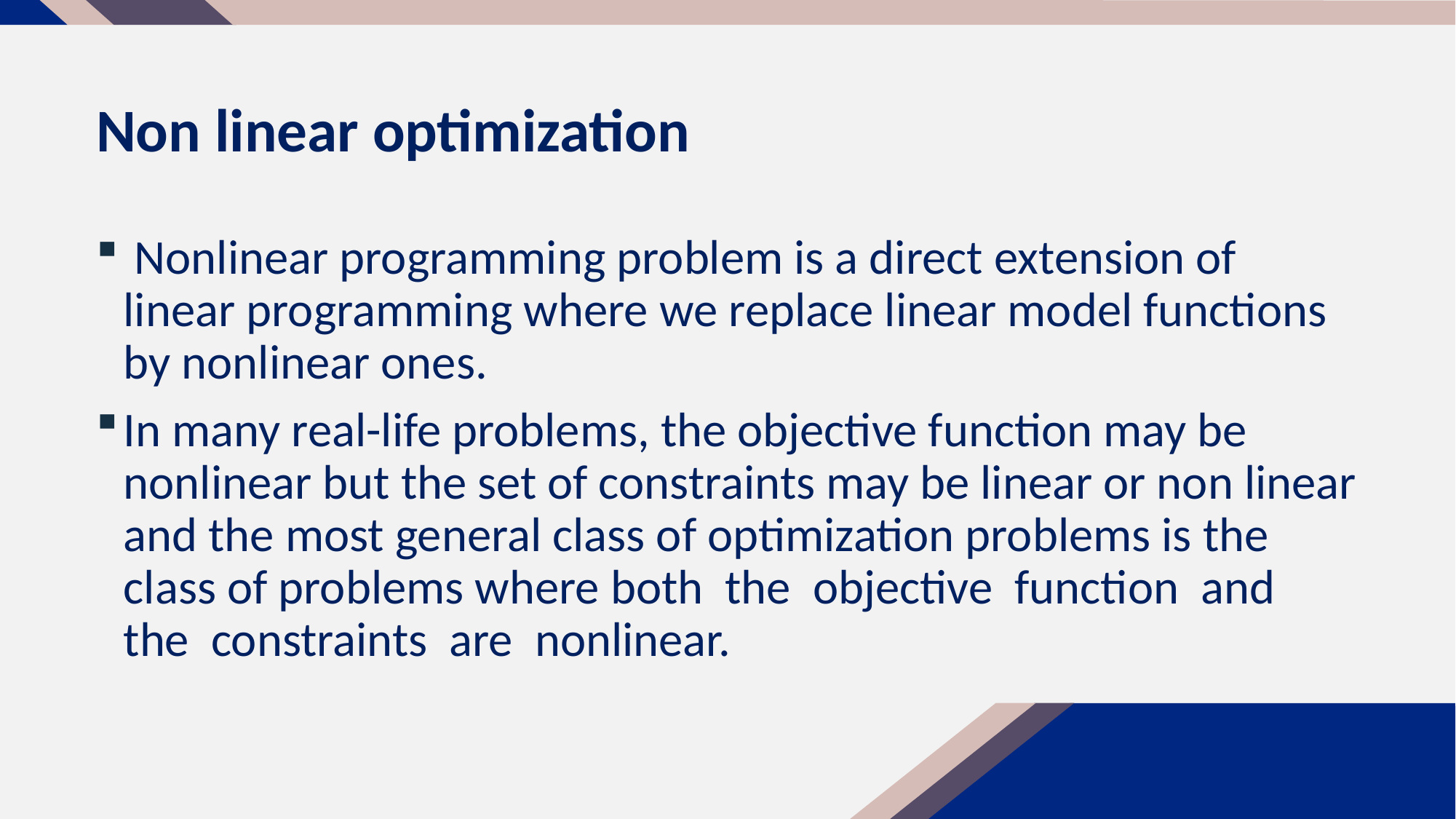

# Non linear optimization
 Nonlinear programming problem is a direct extension of linear programming where we replace linear model functions by nonlinear ones.
In many real-life problems, the objective function may be nonlinear but the set of constraints may be linear or non linear and the most general class of optimization problems is the class of problems where both  the  objective  function  and  the  constraints  are  nonlinear.